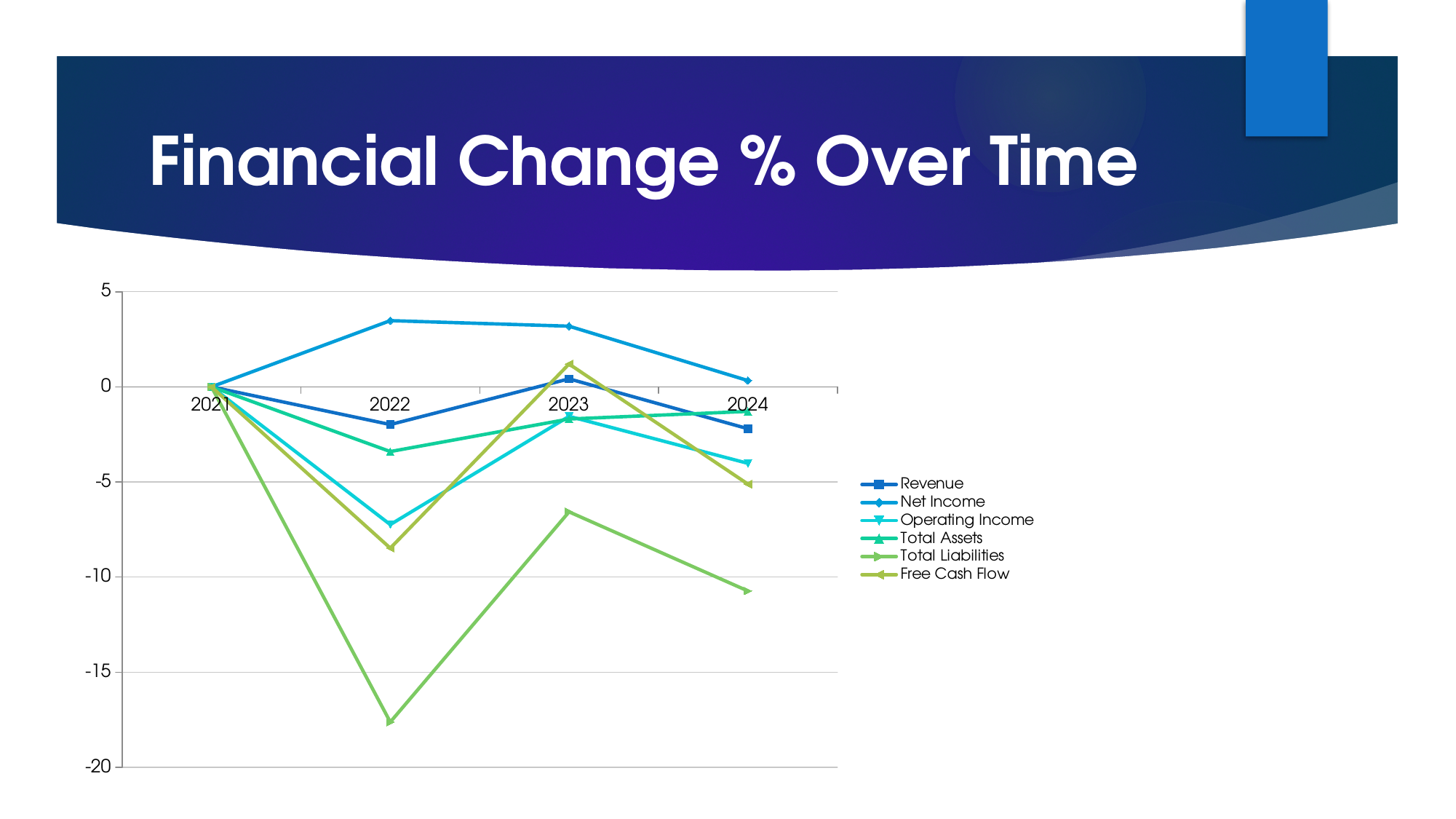

# Financial Change % Over Time

### Chart

| Category | Revenue | Net Income | Operating Income | Total Assets | Total Liabilities | Free Cash Flow |
|---|---|---|---|---|---|---|
| 2021 | 0.0 | 0.0 | 0.0 | 0.0 | 0.0 | 0.0 |
| 2022 | -1.98 | 3.48 | -7.24 | -3.4 | -17.62 | -8.48 |
| 2023 | 0.42 | 3.19 | -1.55 | -1.69 | -6.57 | 1.2 |
| 2024 | -2.2 | 0.33 | -4.02 | -1.29 | -10.73 | -5.11 |